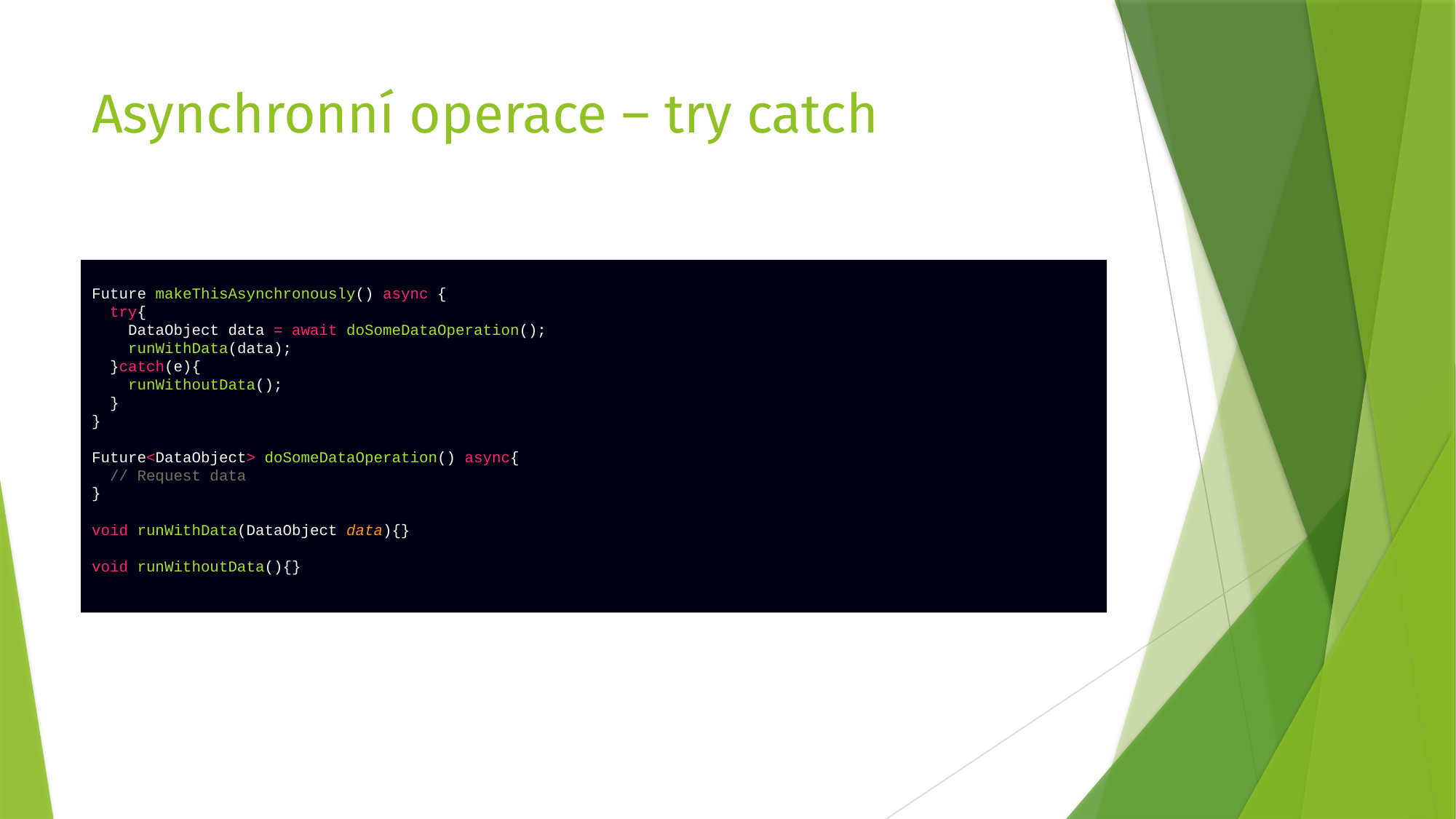

# Asynchronní operace – try catch

Future makeThisAsynchronously() async {
  try{
    DataObject data = await doSomeDataOperation();
    runWithData(data);
  }catch(e){
    runWithoutData();
  }
}
Future<DataObject> doSomeDataOperation() async{
  // Request data
}
void runWithData(DataObject data){}
void runWithoutData(){}